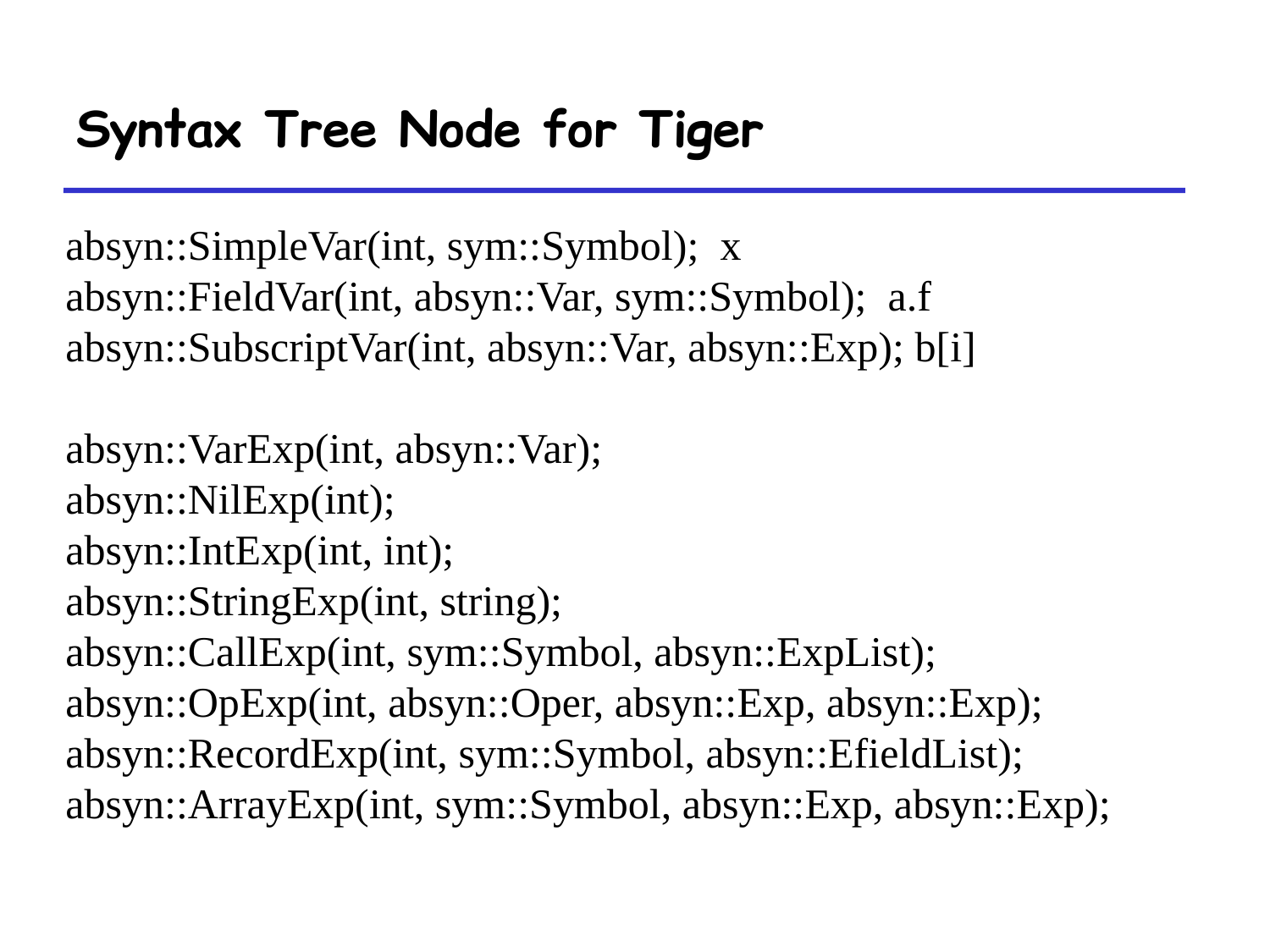

# Syntax Tree Node for Tiger
absyn::SimpleVar(int, sym::Symbol);  x
absyn::FieldVar(int, absyn::Var, sym::Symbol);  a.f
absyn::SubscriptVar(int, absyn::Var, absyn::Exp); b[i]

absyn::VarExp(int, absyn::Var);
absyn::NilExp(int);
absyn::IntExp(int, int);
absyn::StringExp(int, string);
absyn::CallExp(int, sym::Symbol, absyn::ExpList);
absyn::OpExp(int, absyn::Oper, absyn::Exp, absyn::Exp);
absyn::RecordExp(int, sym::Symbol, absyn::EfieldList);
absyn::ArrayExp(int, sym::Symbol, absyn::Exp, absyn::Exp);

20